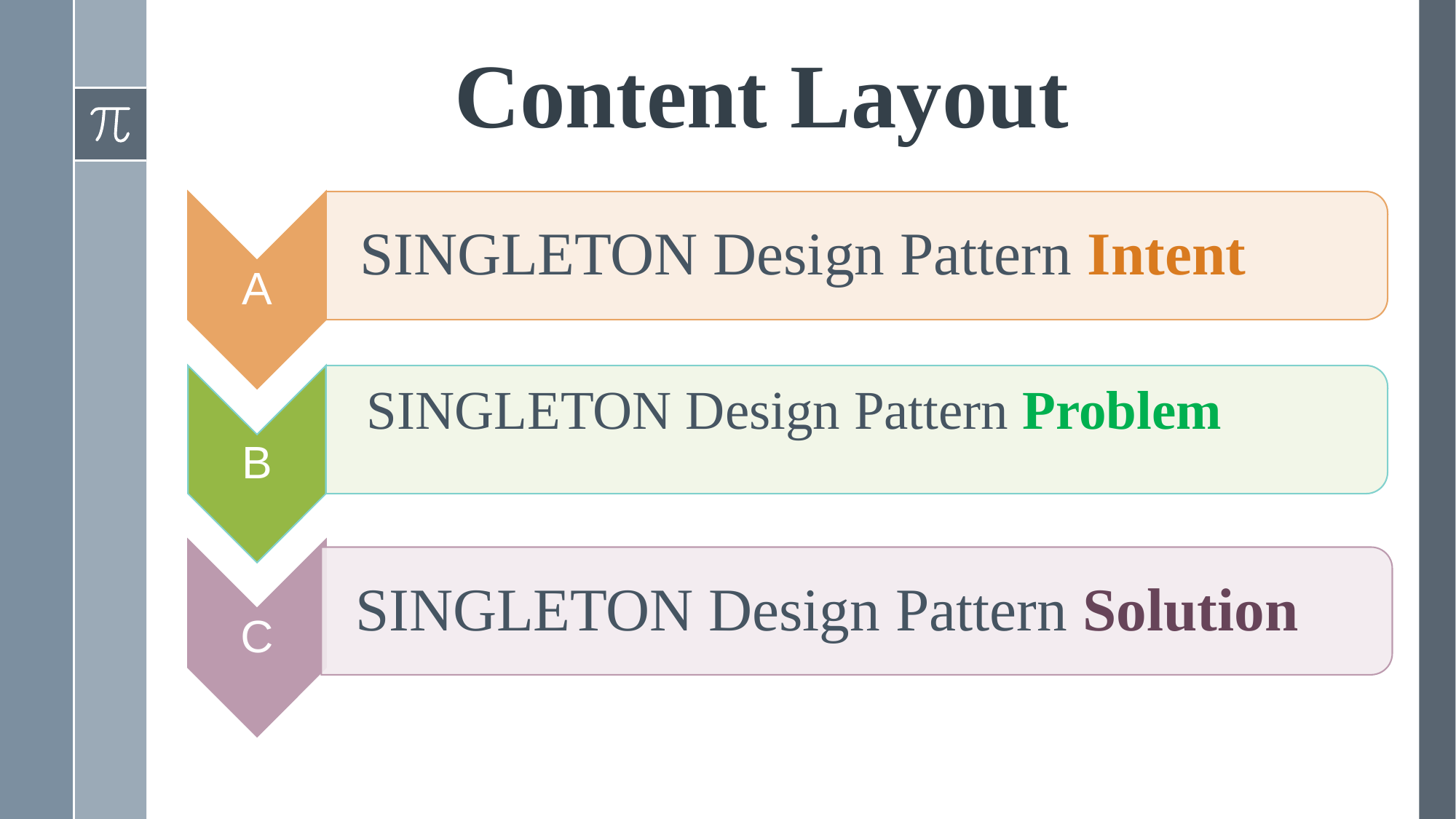

# Content Layout
A
SINGLETON Design Pattern Intent
B

SINGLETON Design Pattern Problem

C
SINGLETON Design Pattern Solution